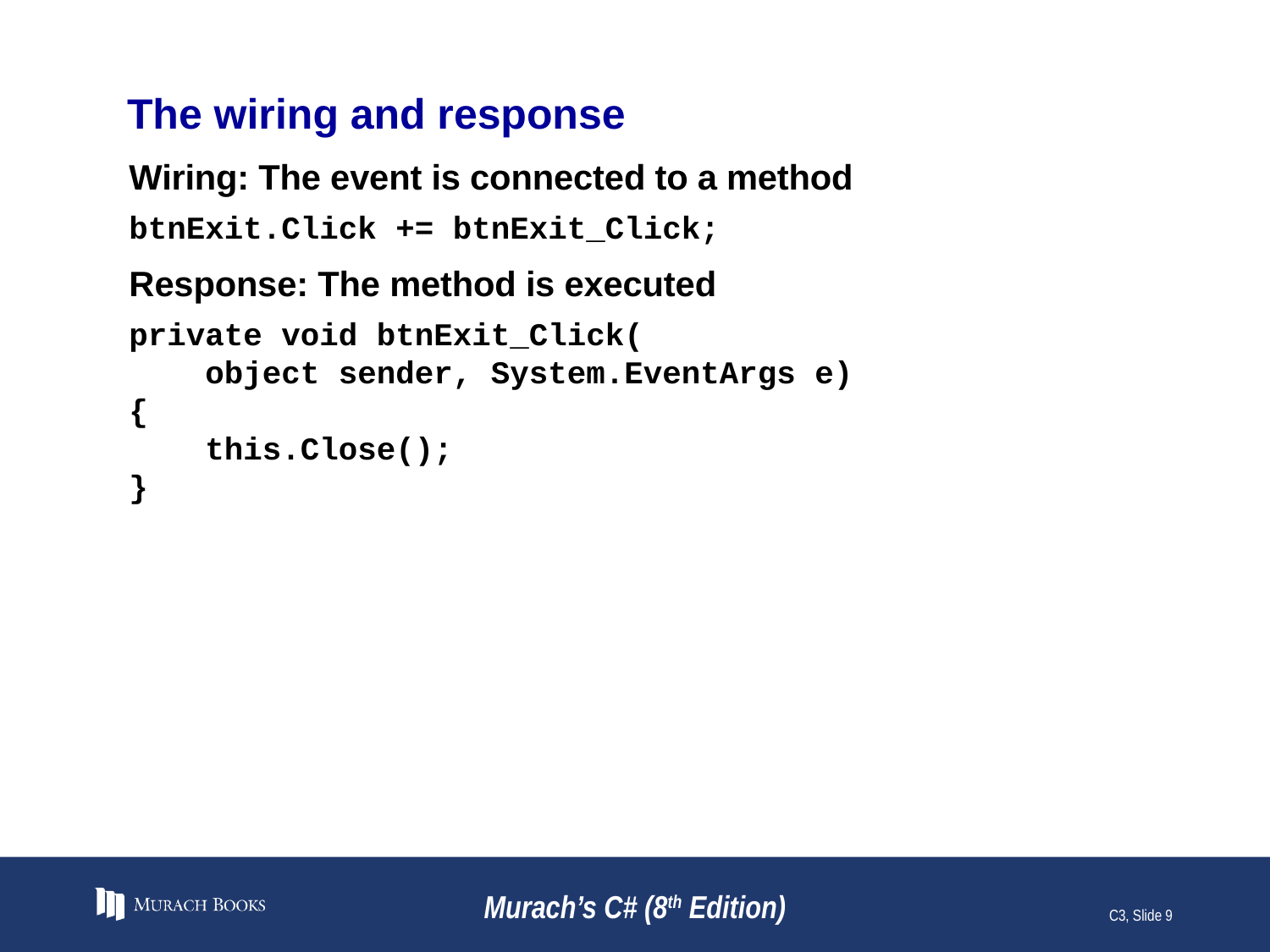

# The wiring and response
Wiring: The event is connected to a method
btnExit.Click += btnExit_Click;
Response: The method is executed
private void btnExit_Click(
    object sender, System.EventArgs e)
{
    this.Close();
}

Murach’s C# (8th Edition)

C3, Slide 9